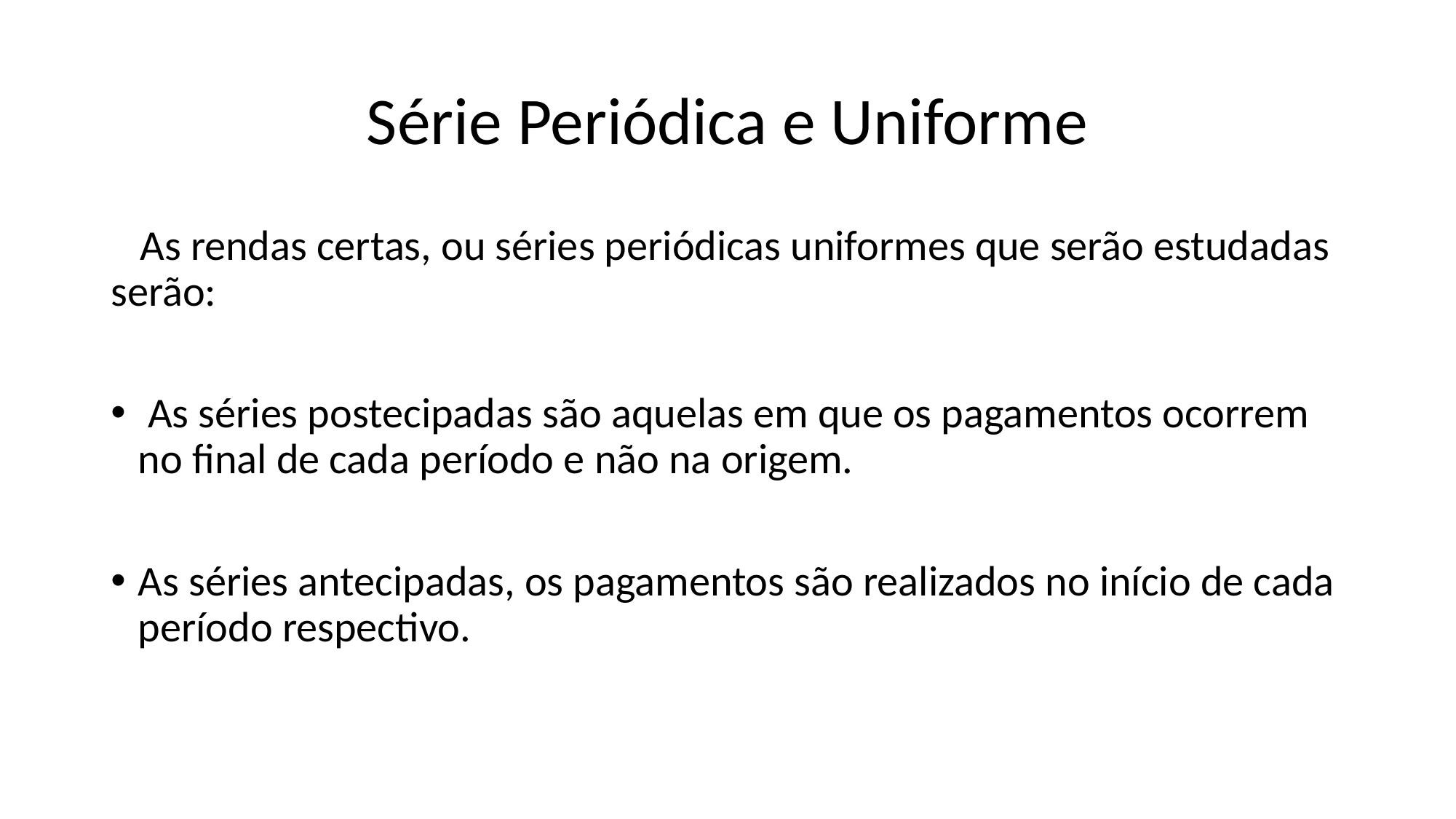

# Série Periódica e Uniforme
   As rendas certas, ou séries periódicas uniformes que serão estudadas serão:

 As séries postecipadas são aquelas em que os pagamentos ocorrem no final de cada período e não na origem.

As séries antecipadas, os pagamentos são realizados no início de cada período respectivo.